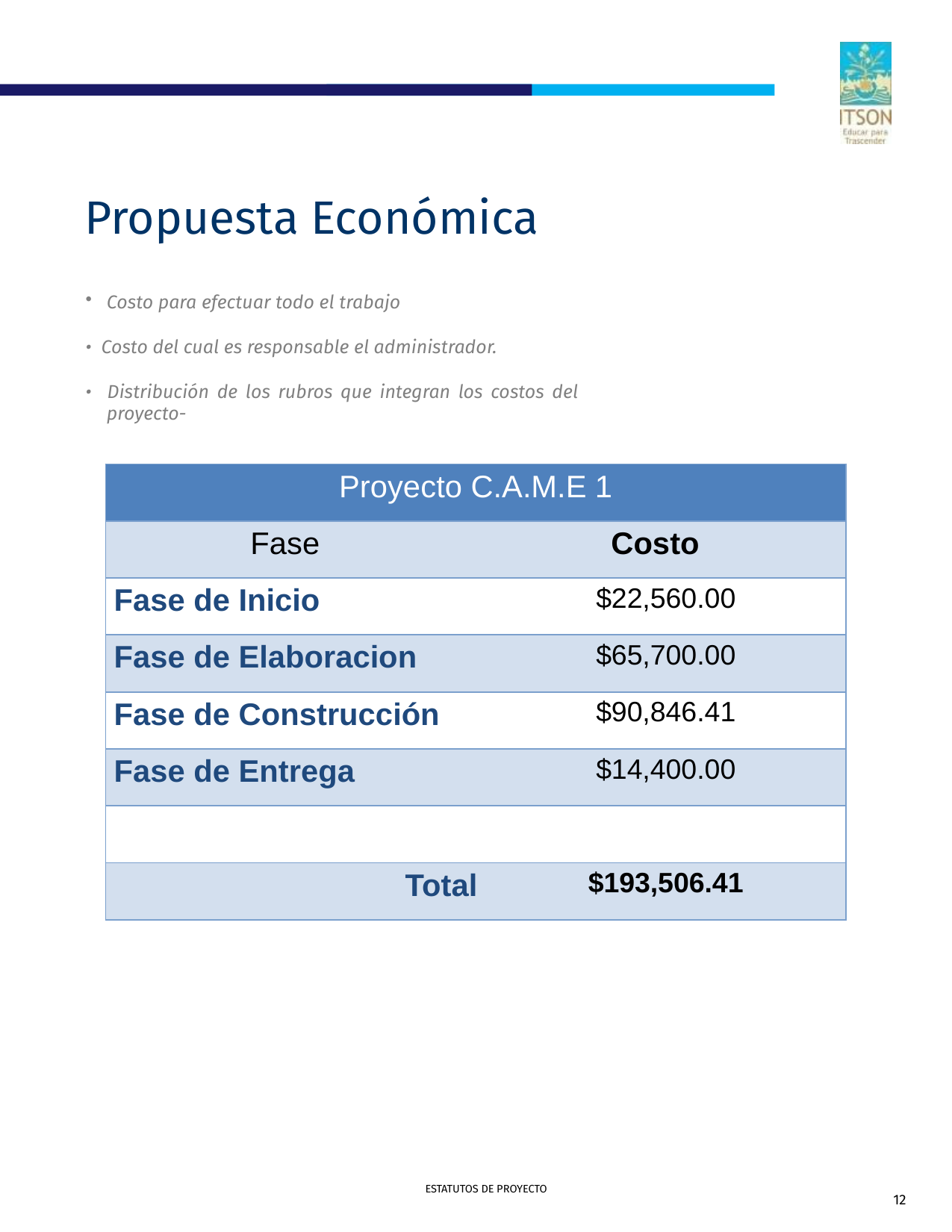

# Propuesta Económica

Costo para efectuar todo el trabajo

•  Costo del cual es responsable el administrador.

•  Distribución de los rubros que integran los costos del proyecto-

| Proyecto C.A.M.E 1 |  |  |
| --- | --- | --- |
| Fase | Costo |  |
| Fase de Inicio |  | $22,560.00 |
| Fase de Elaboracion |  | $65,700.00 |
| Fase de Construcción |  | $90,846.41 |
| Fase de Entrega |  | $14,400.00 |
|  |  |  |
| Total |  | $193,506.41 |